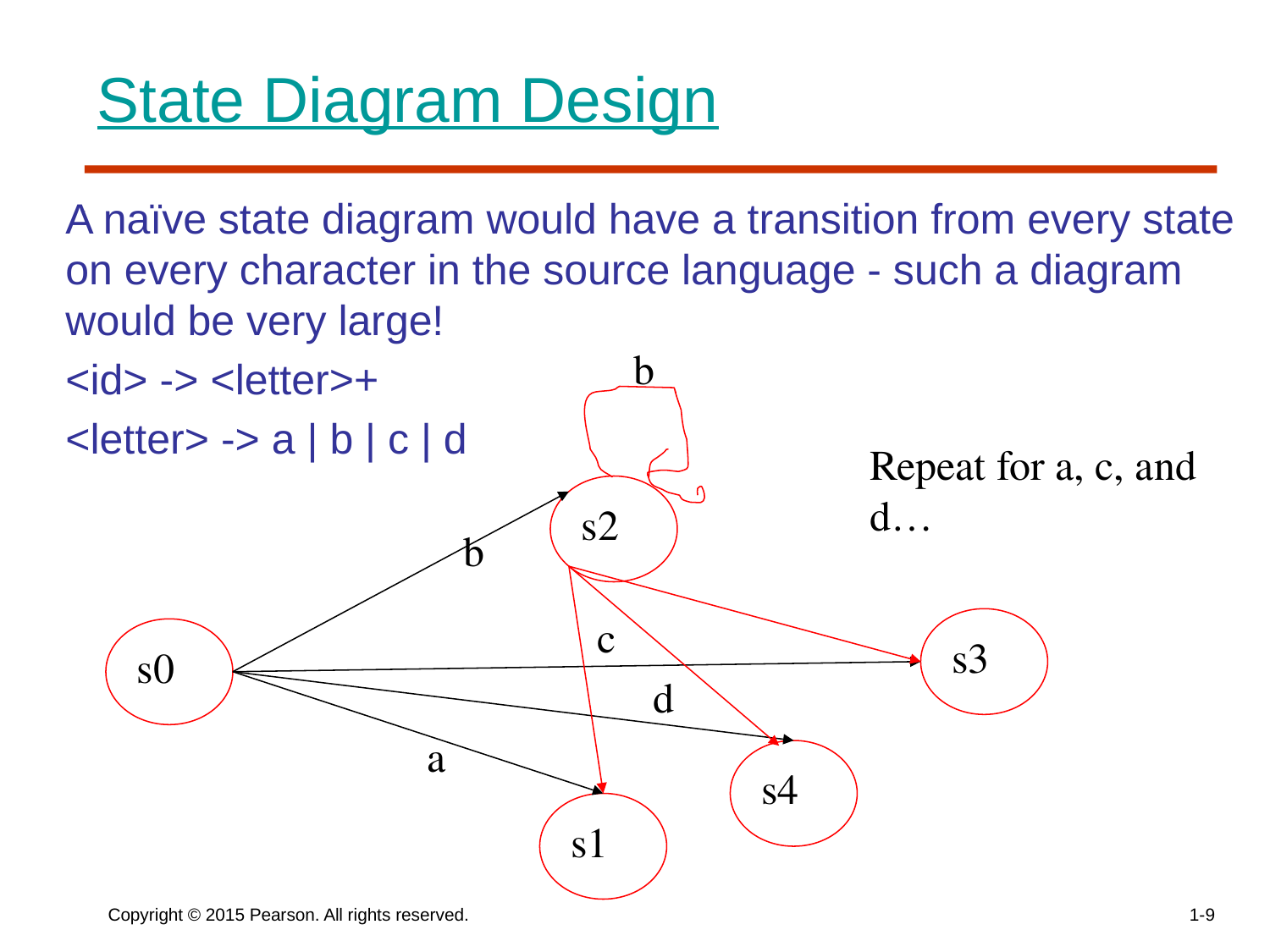

# State Diagram Design
A naïve state diagram would have a transition from every state on every character in the source language - such a diagram would be very large!
<id> -> <letter>+
<letter> -> a | b | c | d

b

Repeat for a, c, and d…

s2
b
c
s3
s0
d
a
s4
s1
Copyright © 2015 Pearson. All rights reserved.
1-9